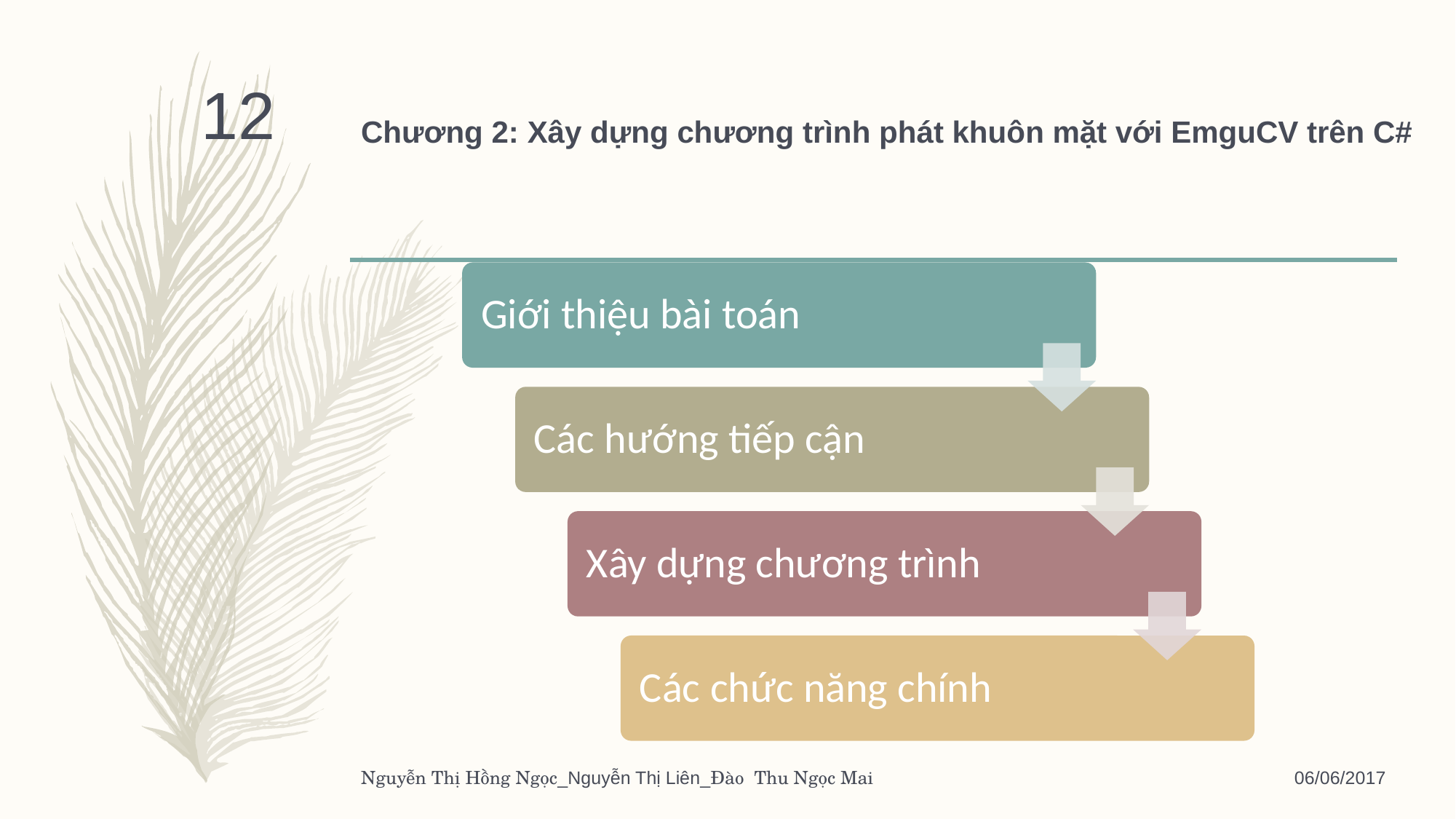

# Chương 2: Xây dựng chương trình phát khuôn mặt với EmguCV trên C#
12
Giới thiệu bài toán
Các hướng tiếp cận
Xây dựng chương trình
Các chức năng chính

Nguyễn Thị Hồng Ngọc_Nguyễn Thị Liên_Đào  Thu Ngọc Mai
06/06/2017